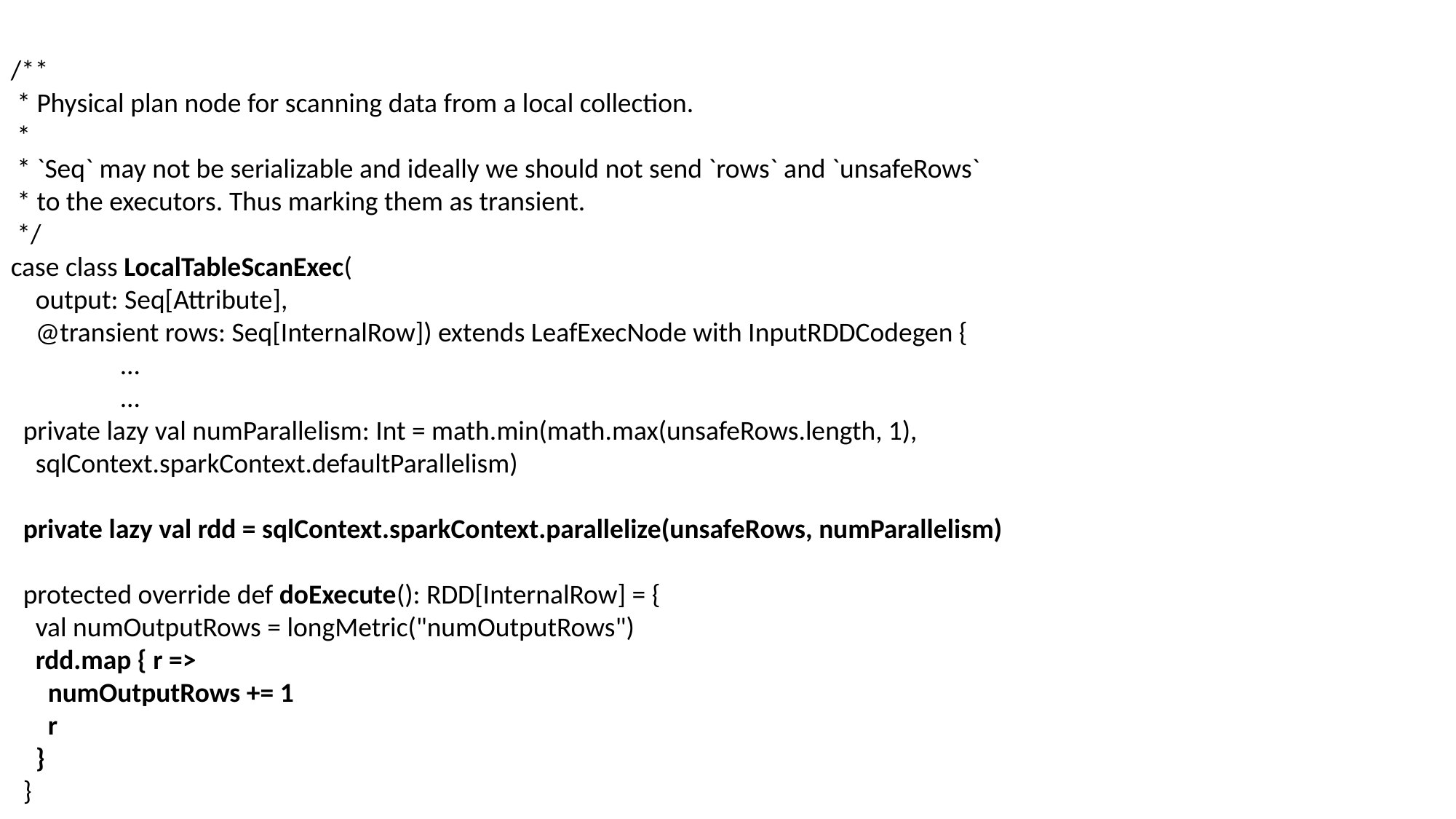

/**
 * Physical plan node for scanning data from a local collection.
 *
 * `Seq` may not be serializable and ideally we should not send `rows` and `unsafeRows`
 * to the executors. Thus marking them as transient.
 */
case class LocalTableScanExec(
    output: Seq[Attribute],
    @transient rows: Seq[InternalRow]) extends LeafExecNode with InputRDDCodegen {
	...
	...
  private lazy val numParallelism: Int = math.min(math.max(unsafeRows.length, 1),
    sqlContext.sparkContext.defaultParallelism)

  private lazy val rdd = sqlContext.sparkContext.parallelize(unsafeRows, numParallelism)

  protected override def doExecute(): RDD[InternalRow] = {
    val numOutputRows = longMetric("numOutputRows")
    rdd.map { r =>
      numOutputRows += 1
      r
    }
  }